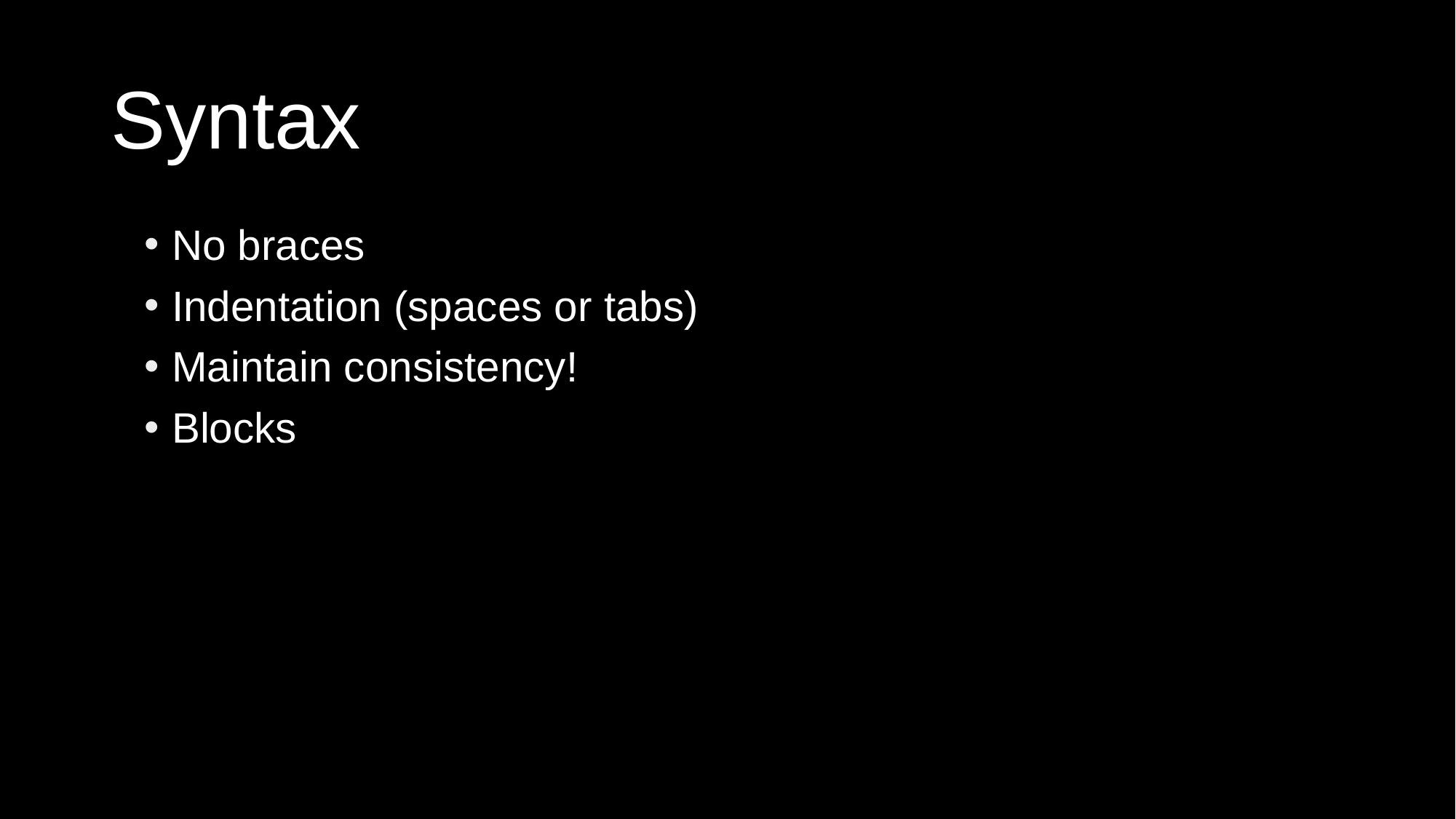

# Syntax
No braces
Indentation (spaces or tabs)
Maintain consistency!
Blocks